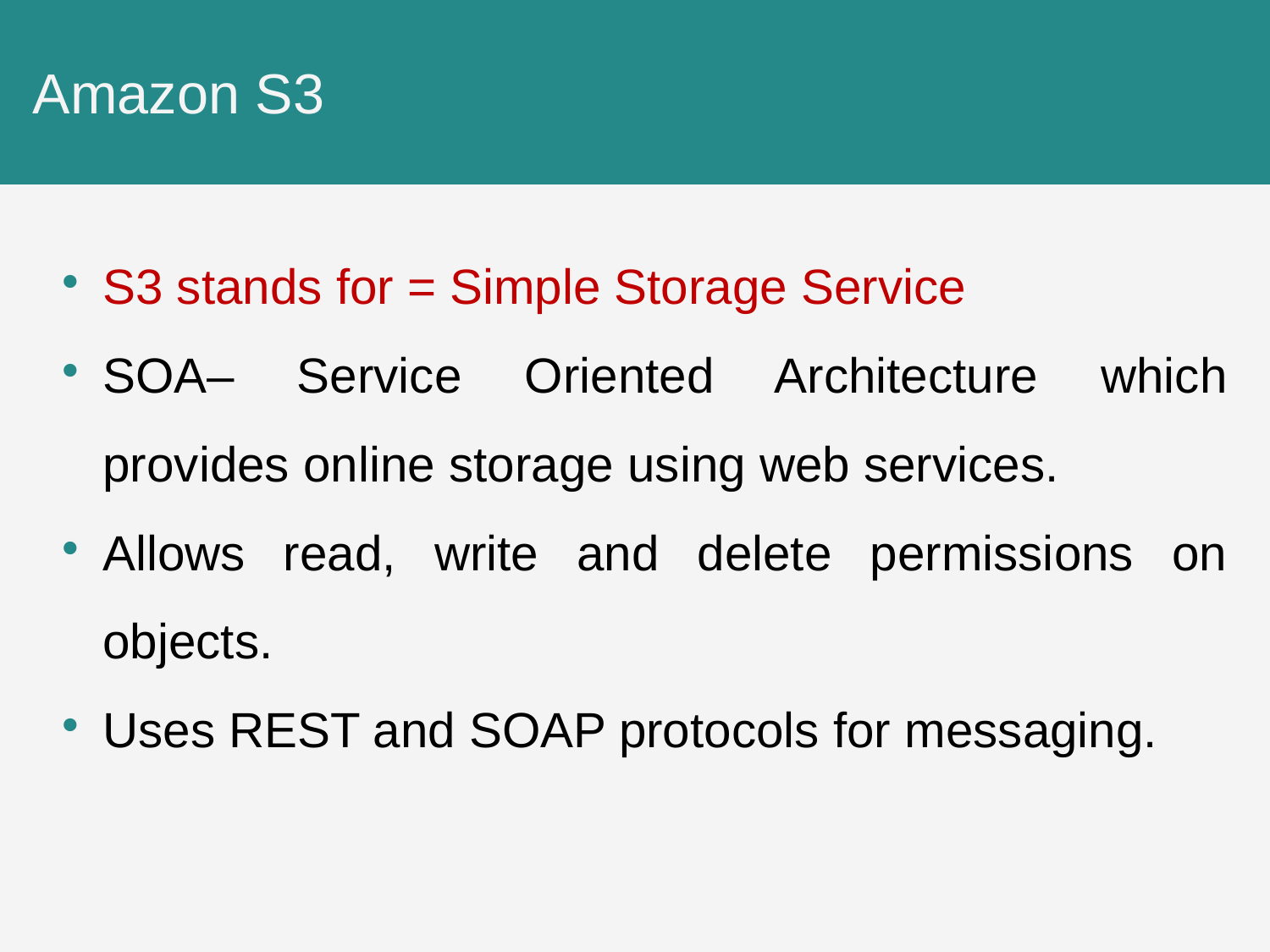

# Amazon S3
S3 stands for = Simple Storage Service
SOA– Service Oriented Architecture which provides online storage using web services.
Allows read, write and delete permissions on objects.
Uses REST and SOAP protocols for messaging.